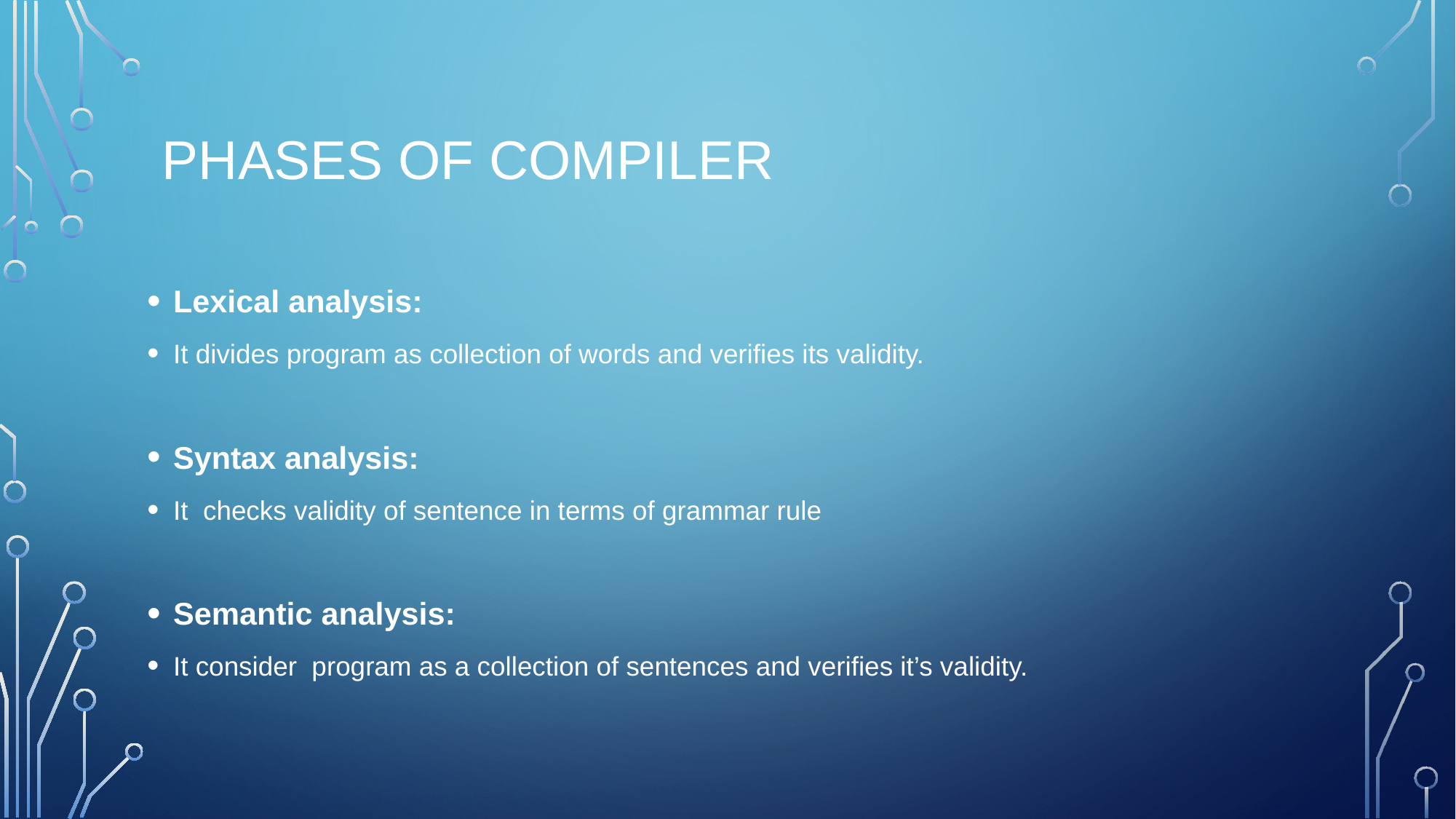

# PHASES OF COMPILER
Lexical analysis:
It divides program as collection of words and verifies its validity.

Syntax analysis:
It  checks validity of sentence in terms of grammar rule

Semantic analysis:
It consider  program as a collection of sentences and verifies it’s validity.